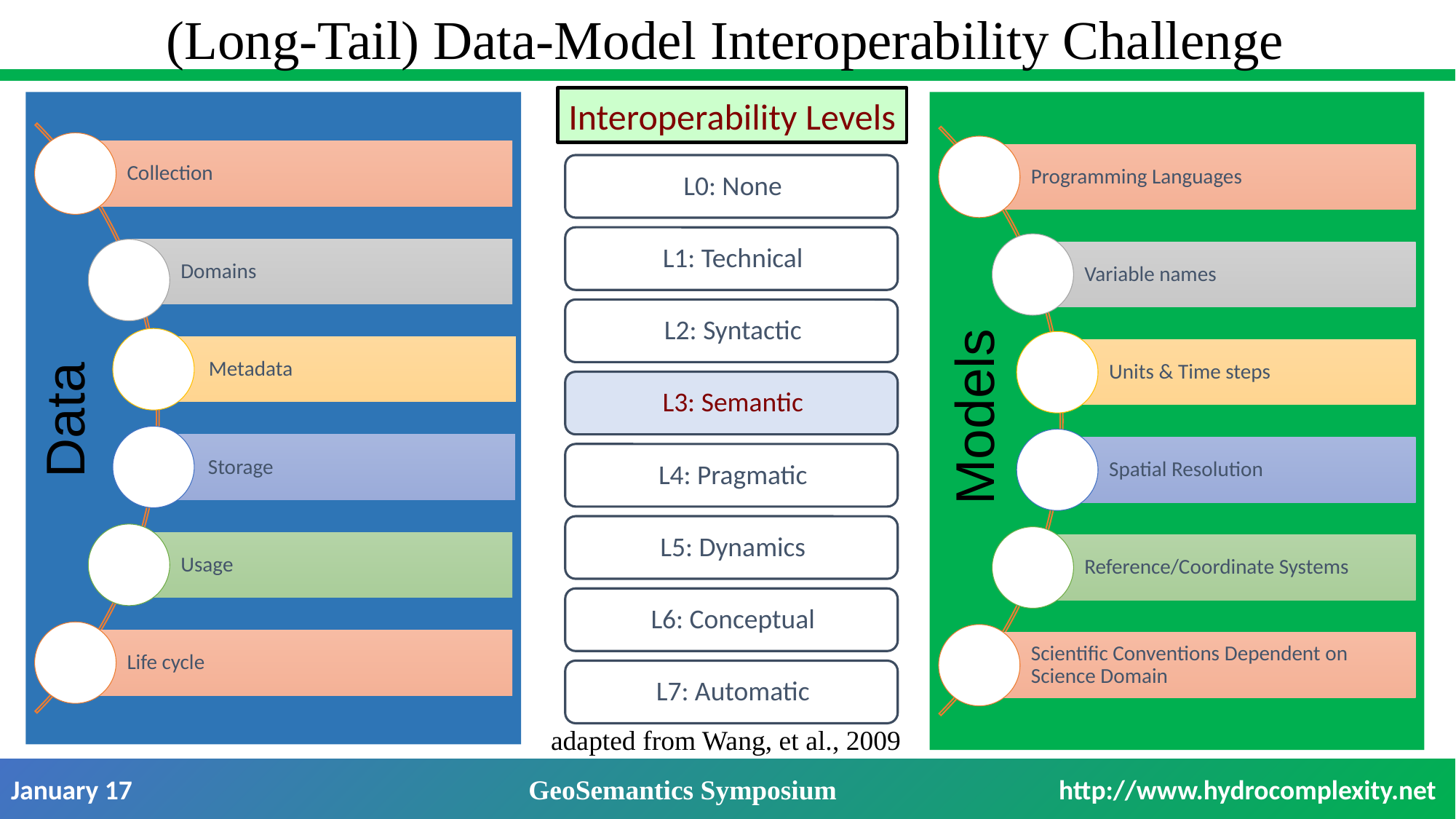

(Long-Tail) Data-Model Interoperability Challenge
Interoperability Levels
Collection
Domains
Metadata
Storage
Usage
Life cycle
Programming Languages
Variable names
Units & Time steps
Spatial Resolution
Reference/Coordinate Systems
Scientific Conventions Dependent on Science Domain
L0: None
L1: Technical
L2: Syntactic
L3: Semantic
L4: Pragmatic
L5: Dynamics
L6: Conceptual
L7: Automatic
Models
Data
adapted from Wang, et al., 2009
January 17                                                                GeoSemantics Symposium                                    http://www.hydrocomplexity.net